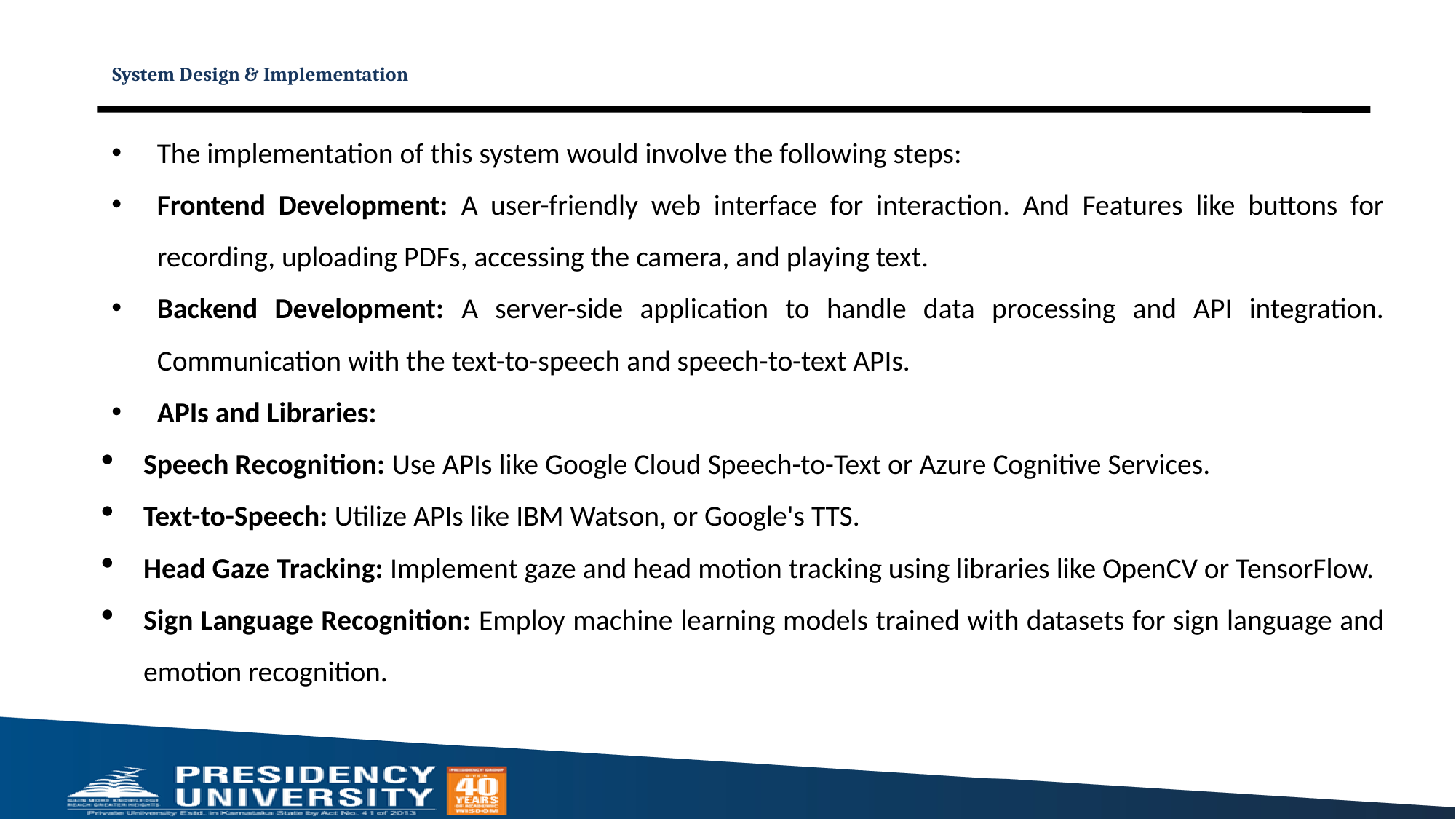

# System Design & Implementation
The implementation of this system would involve the following steps:
Frontend Development: A user-friendly web interface for interaction. And Features like buttons for recording, uploading PDFs, accessing the camera, and playing text.
Backend Development: A server-side application to handle data processing and API integration. Communication with the text-to-speech and speech-to-text APIs.
APIs and Libraries:
Speech Recognition: Use APIs like Google Cloud Speech-to-Text or Azure Cognitive Services.
Text-to-Speech: Utilize APIs like IBM Watson, or Google's TTS.
Head Gaze Tracking: Implement gaze and head motion tracking using libraries like OpenCV or TensorFlow.
Sign Language Recognition: Employ machine learning models trained with datasets for sign language and emotion recognition.